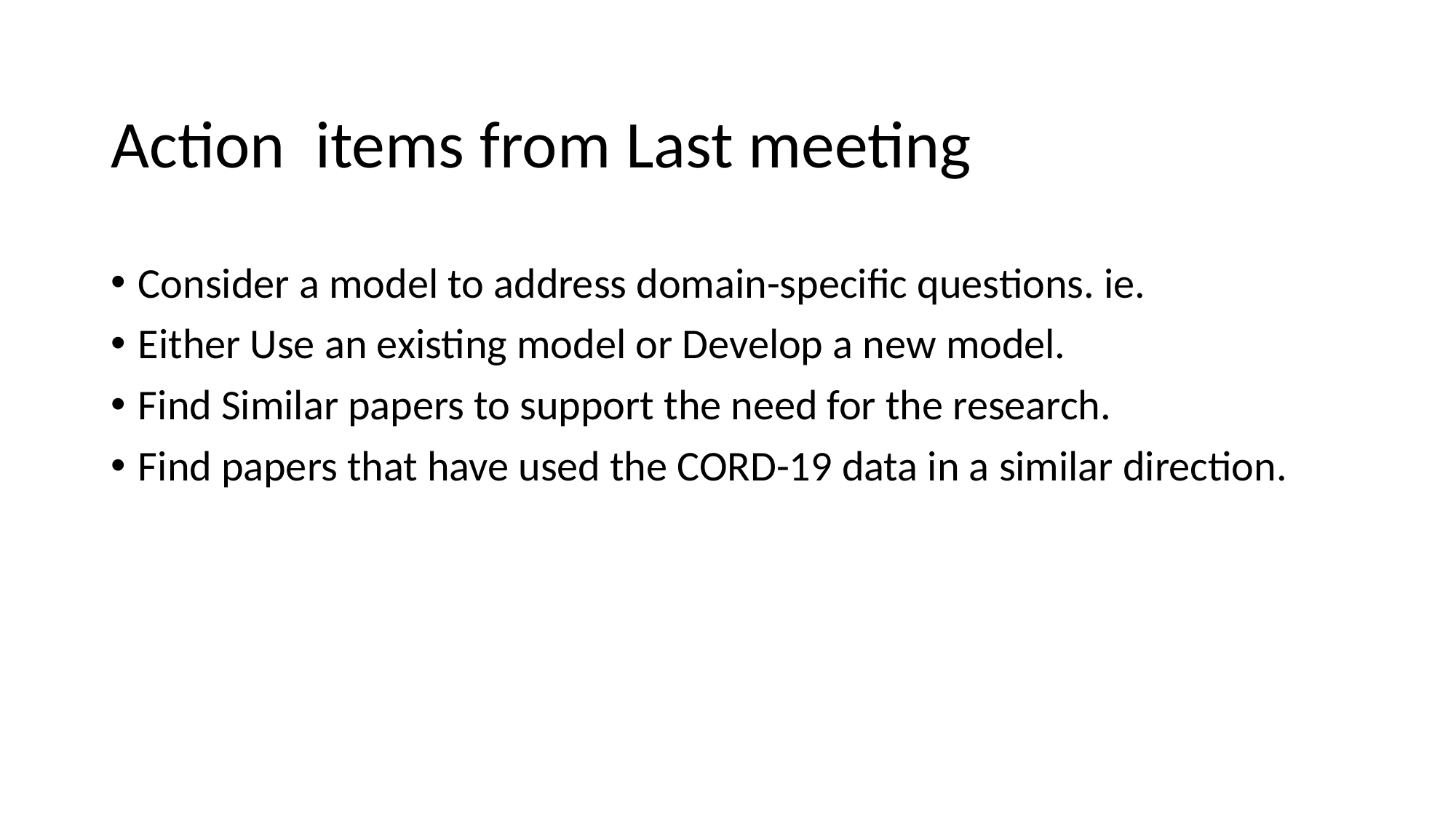

# Action  items from Last meeting
Consider a model to address domain-specific questions. ie.
Either Use an existing model or Develop a new model.
Find Similar papers to support the need for the research.
Find papers that have used the CORD-19 data in a similar direction.